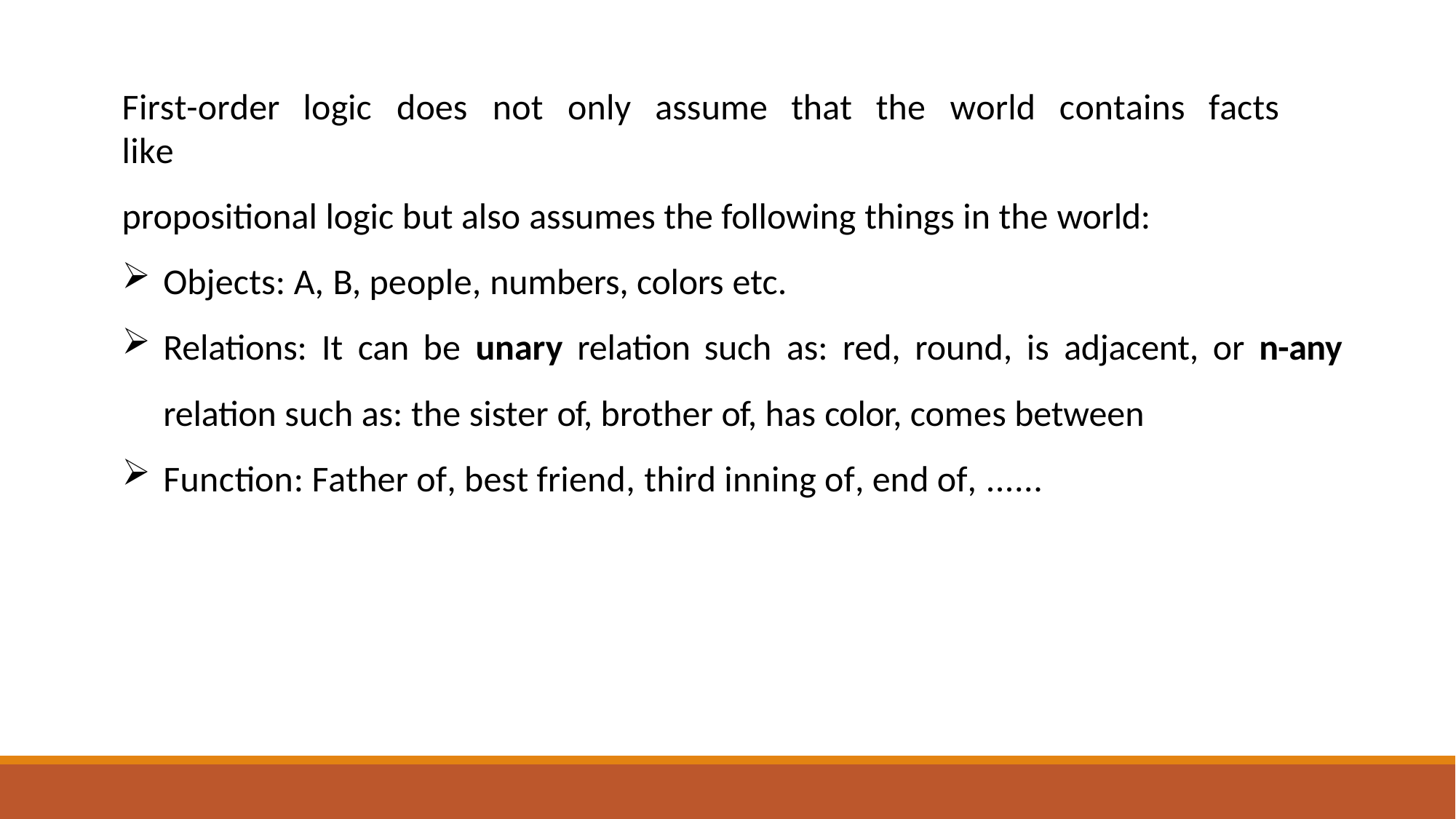

First-order	logic	does	not	only	assume	that	the	world	contains	facts	like
propositional logic but also assumes the following things in the world:
Objects: A, B, people, numbers, colors etc.
Relations: It can be unary relation such as: red, round, is adjacent, or n-any
relation such as: the sister of, brother of, has color, comes between
Function: Father of, best friend, third inning of, end of, ......